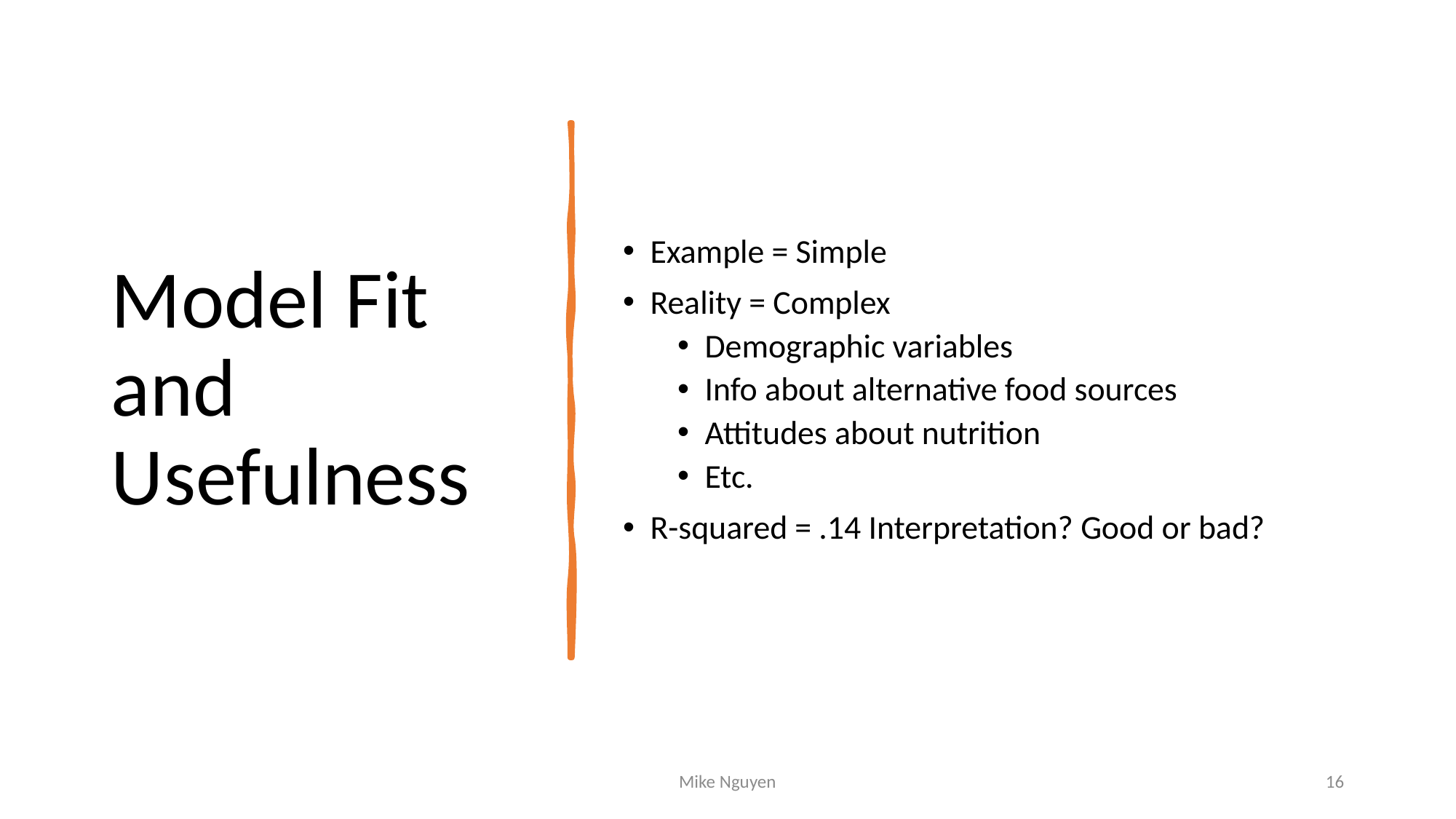

# Model Fit and Usefulness
Example = Simple
Reality = Complex
Demographic variables
Info about alternative food sources
Attitudes about nutrition
Etc.
R-squared = .14 Interpretation? Good or bad?

Mike Nguyen
16